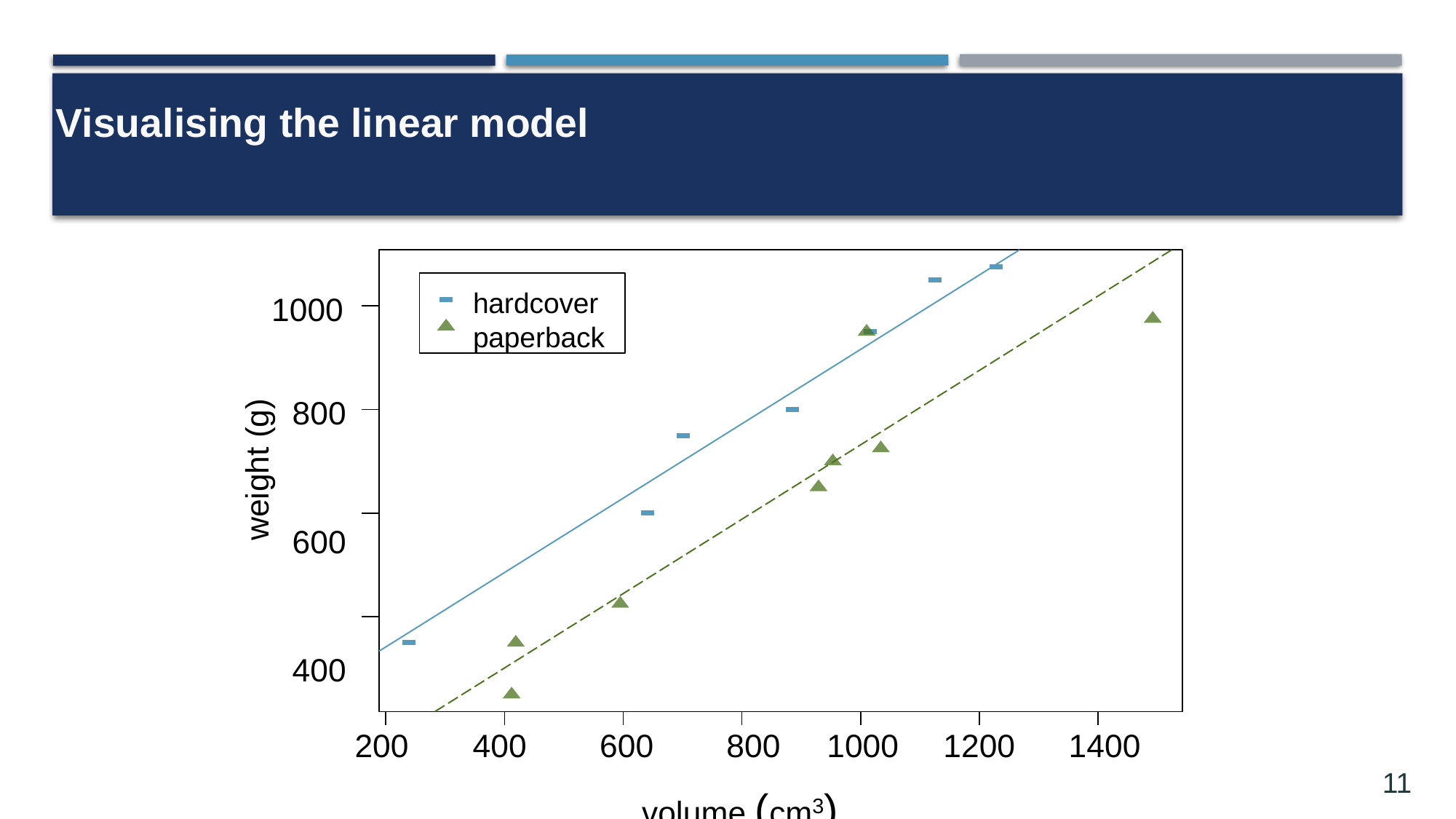

# Visualising the linear model

hardcover  paperback
1000

800

600

400

weight (g)

200	 400	   600	     800	    1000     1200      1400
volume (cm3)
11